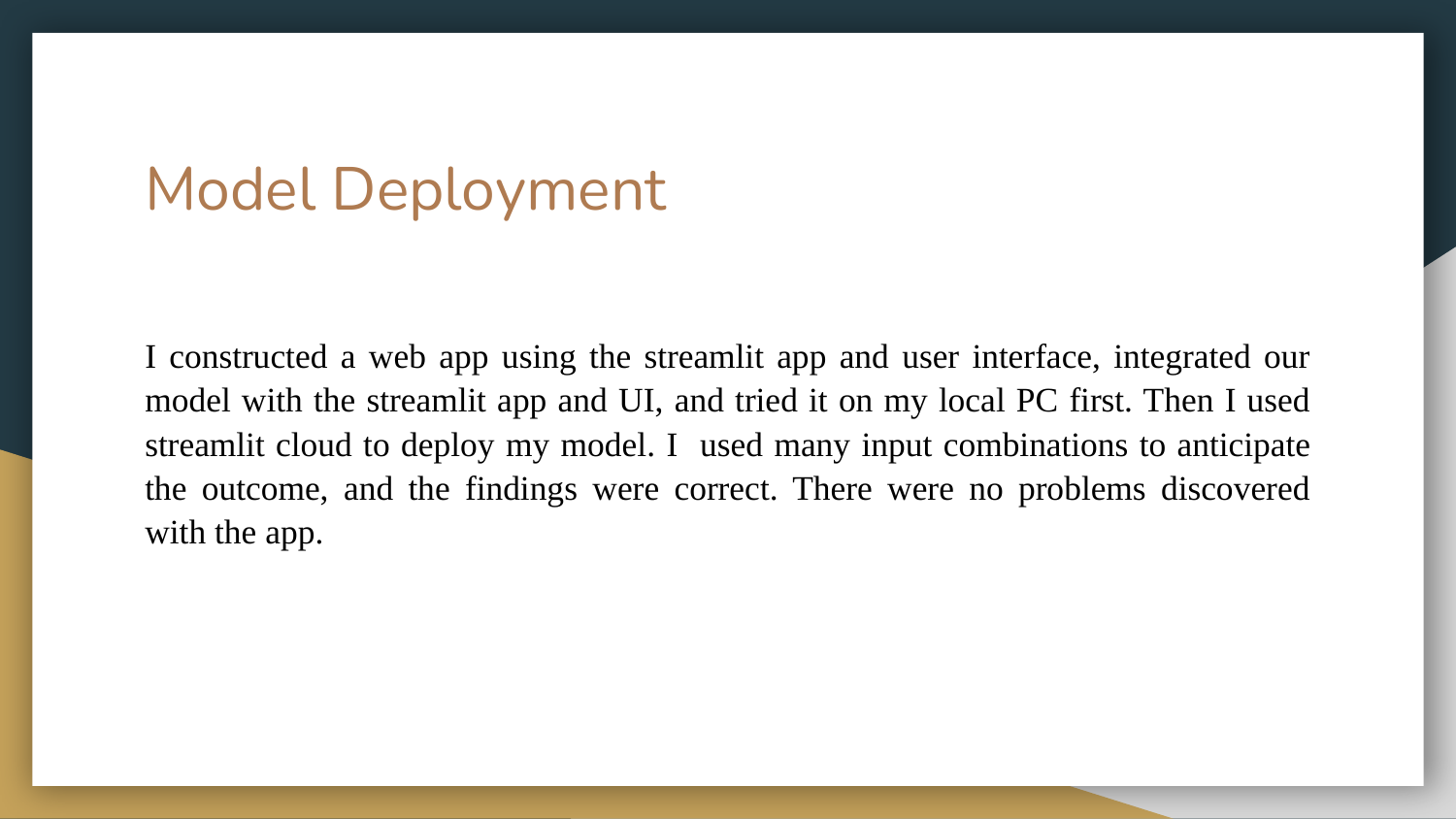

# Model Deployment
I constructed a web app using the streamlit app and user interface, integrated our model with the streamlit app and UI, and tried it on my local PC first. Then I used streamlit cloud to deploy my model. I  used many input combinations to anticipate the outcome, and the findings were correct. There were no problems discovered with the app.